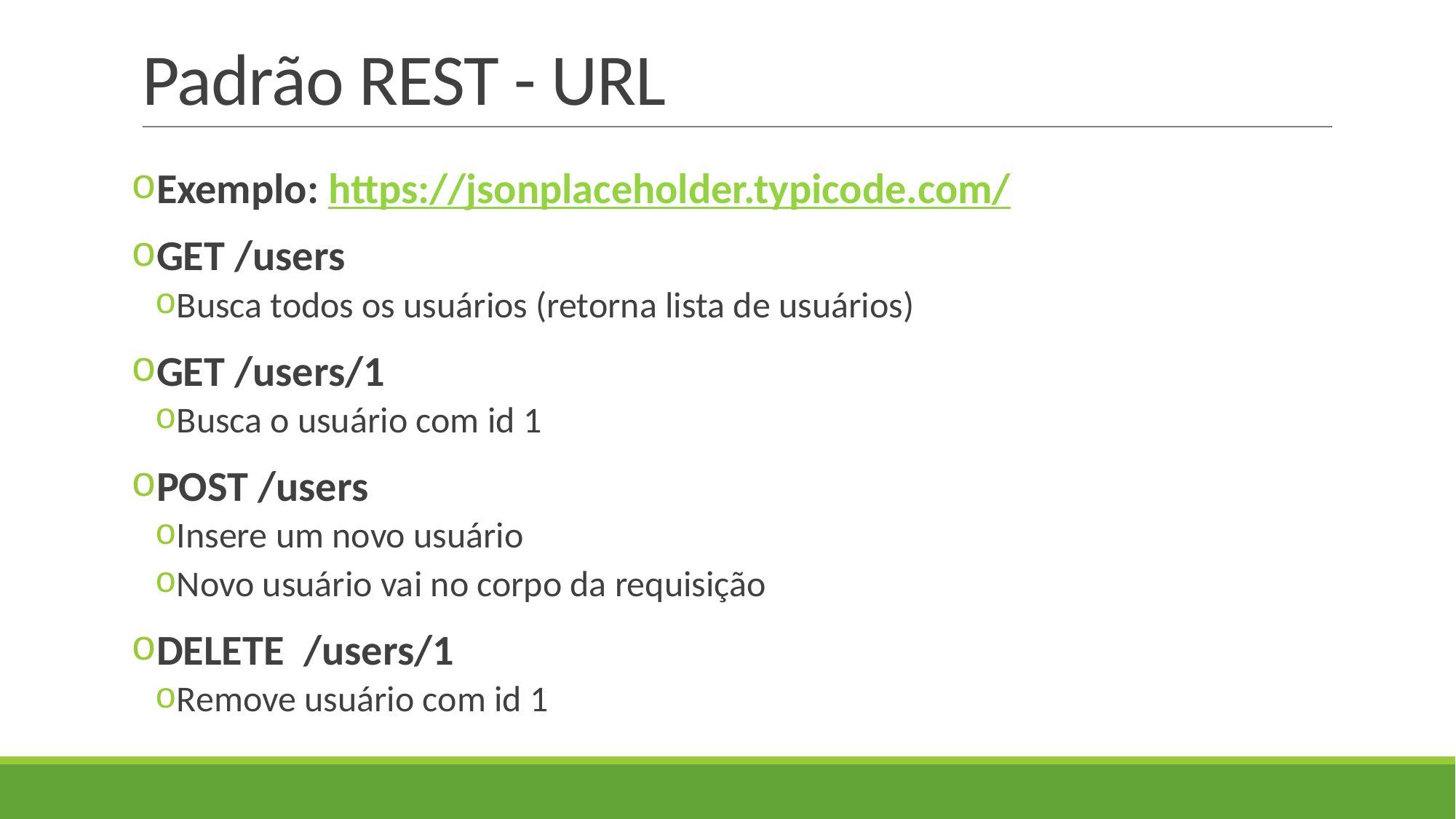

# Padrão REST - URL
Exemplo: https://jsonplaceholder.typicode.com/
GET /users
Busca todos os usuários (retorna lista de usuários)
GET /users/1
Busca o usuário com id 1
POST /users
Insere um novo usuário
Novo usuário vai no corpo da requisição
DELETE  /users/1
Remove usuário com id 1